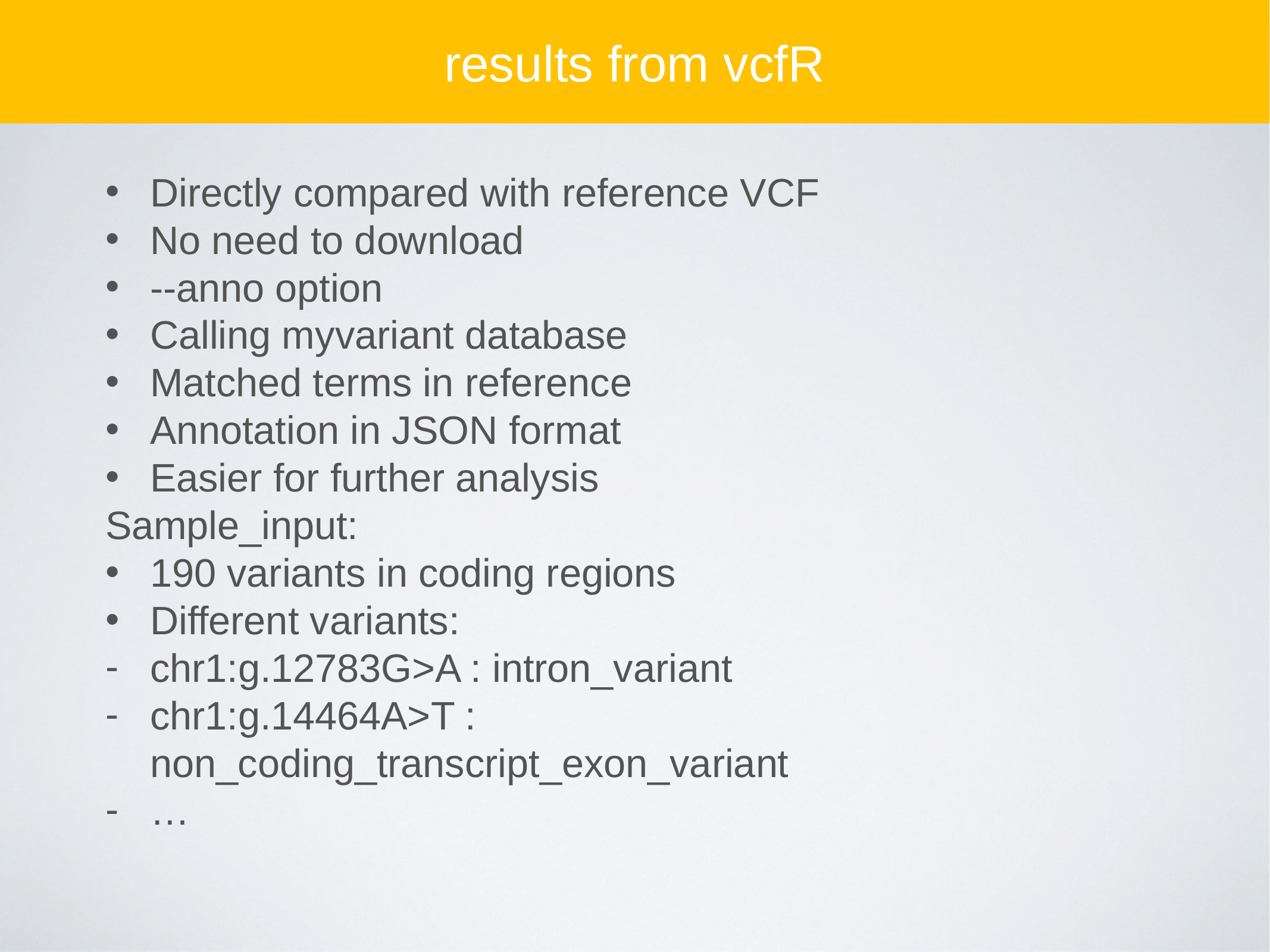

# results from vcfR
Directly compared with reference VCF
No need to download
--anno option
Calling myvariant database
Matched terms in reference
Annotation in JSON format
Easier for further analysis
Sample_input:
190 variants in coding regions
Different variants:
chr1:g.12783G>A : intron_variant
chr1:g.14464A>T : non_coding_transcript_exon_variant
…